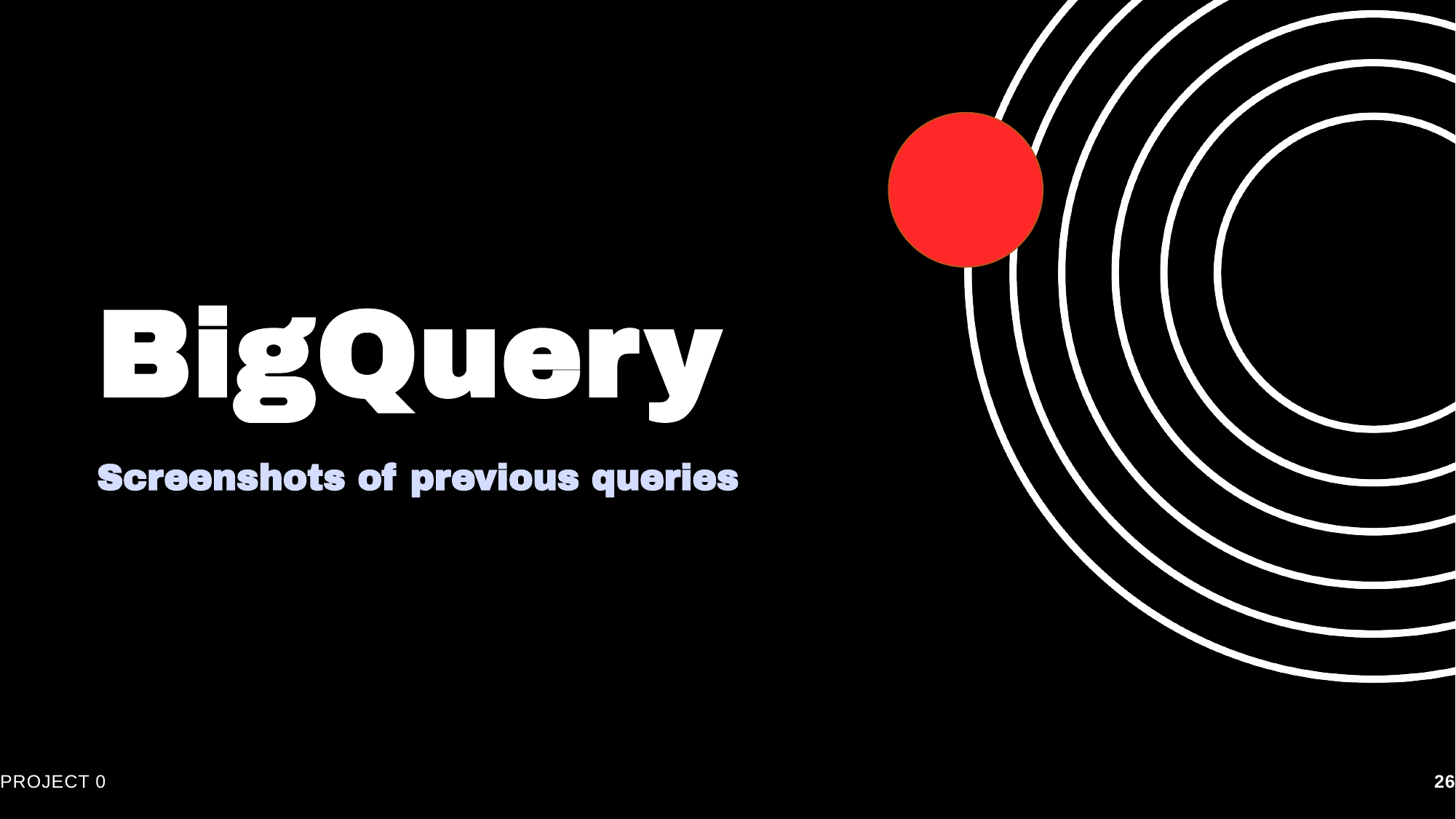

# BigQuery
Screenshots of previous queries
PROJECT 0
26